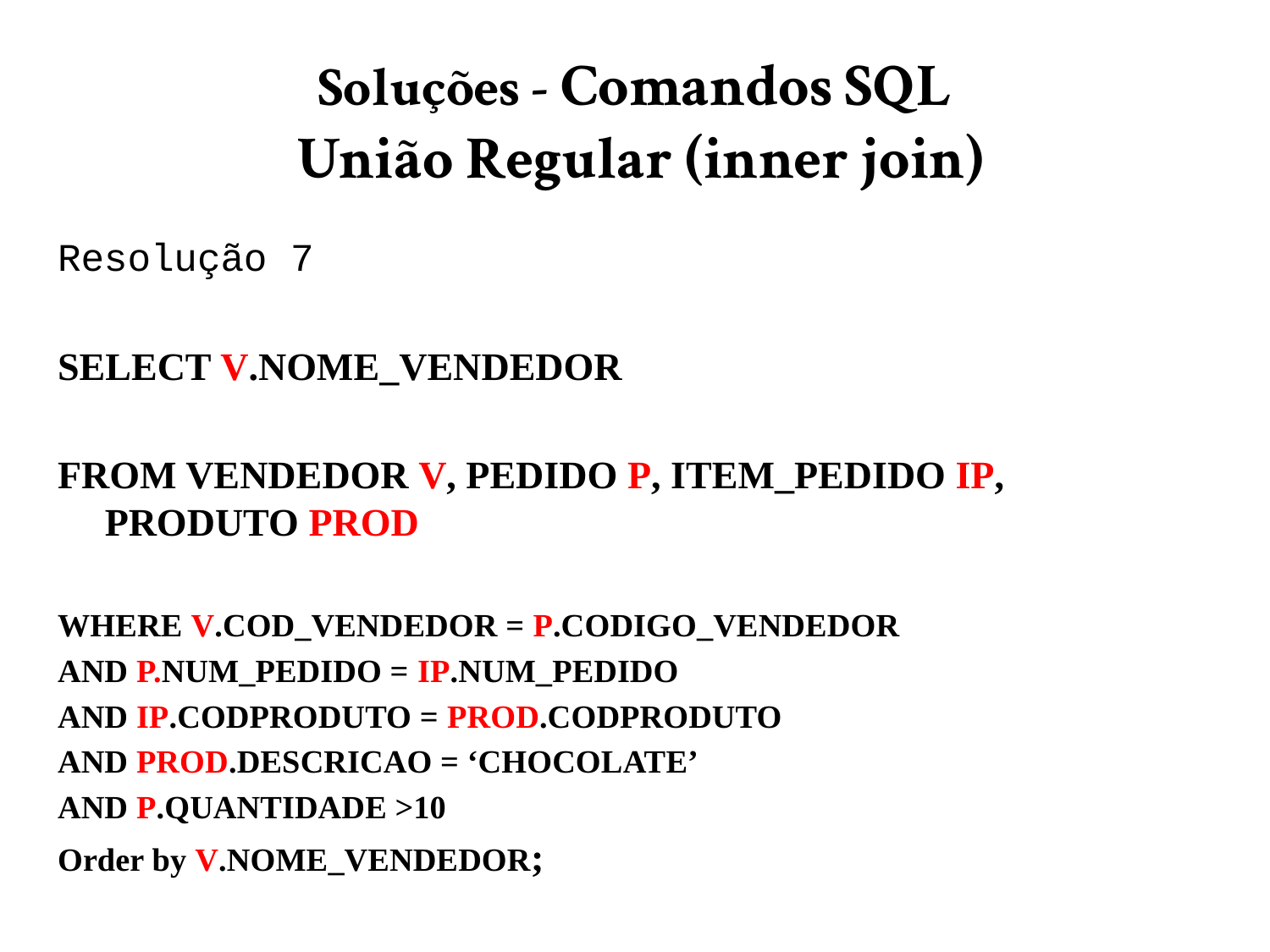

# Soluções - Comandos SQL União Regular (inner join)
Resolução 7

SELECT V.NOME_VENDEDOR

FROM VENDEDOR V, PEDIDO P, ITEM_PEDIDO IP, PRODUTO PROD

WHERE V.COD_VENDEDOR = P.CODIGO_VENDEDOR
AND P.NUM_PEDIDO = IP.NUM_PEDIDO
AND IP.CODPRODUTO = PROD.CODPRODUTO
AND PROD.DESCRICAO = ‘CHOCOLATE’
AND P.QUANTIDADE >10
Order by V.NOME_VENDEDOR;